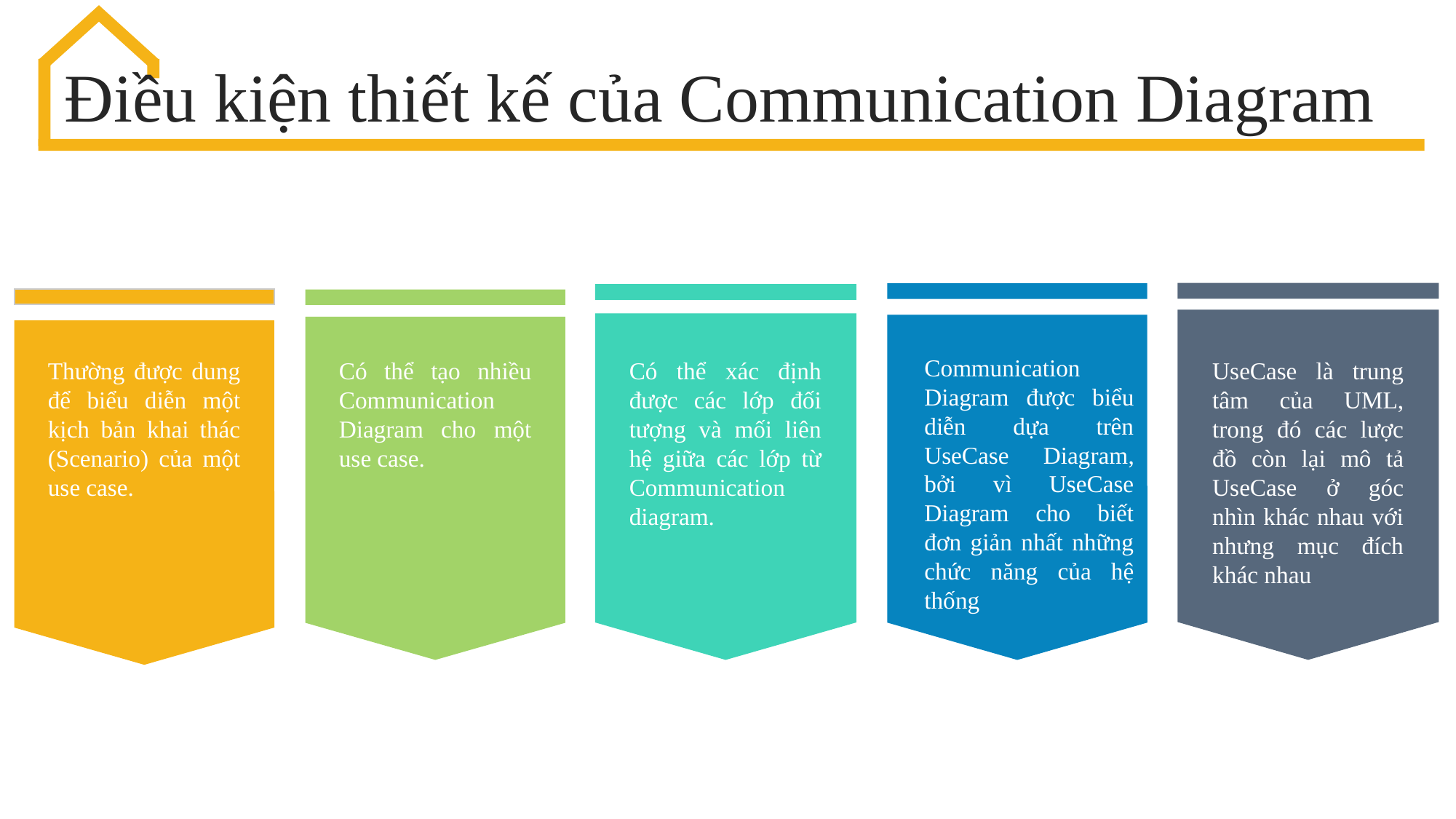

Điều kiện thiết kế của Communication Diagram

UseCase là trung tâm của UML, trong đó các lược đồ còn lại mô tả UseCase ở góc nhìn khác nhau với nhưng mục đích khác nhau

Có thể xác định được các lớp đối tượng và mối liên hệ giữa các lớp từ Communication diagram.

Thường được dung để biểu diễn một kịch bản khai thác (Scenario) của một use case.

Có thể tạo nhiều Communication Diagram cho một use case.
Communication Diagram được biểu diễn dựa trên UseCase Diagram, bởi vì UseCase Diagram cho biết đơn giản nhất những chức năng của hệ thống